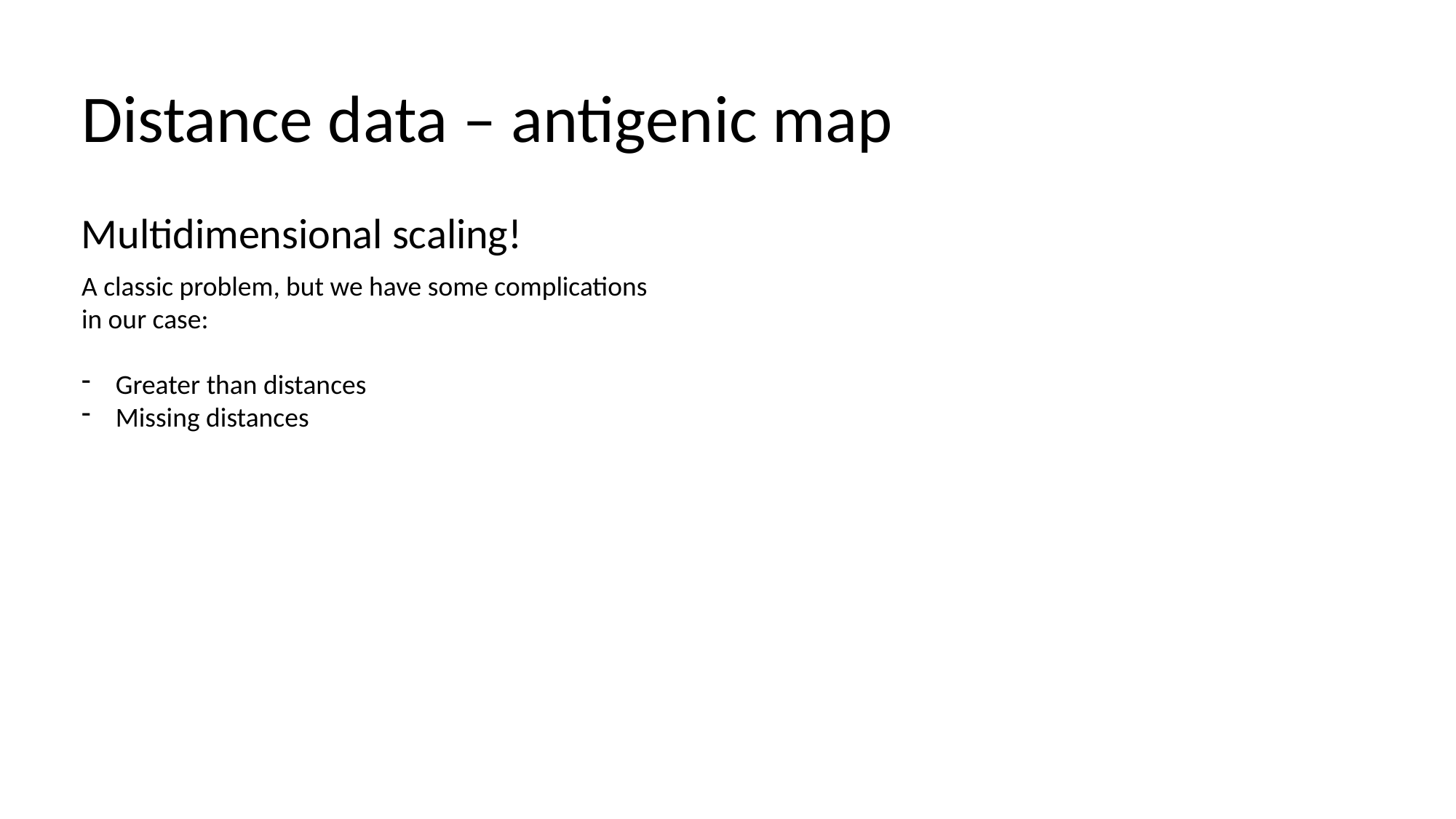

Distance data – antigenic map
Multidimensional scaling!
A classic problem, but we have some complications in our case:

Greater than distances
Missing distances